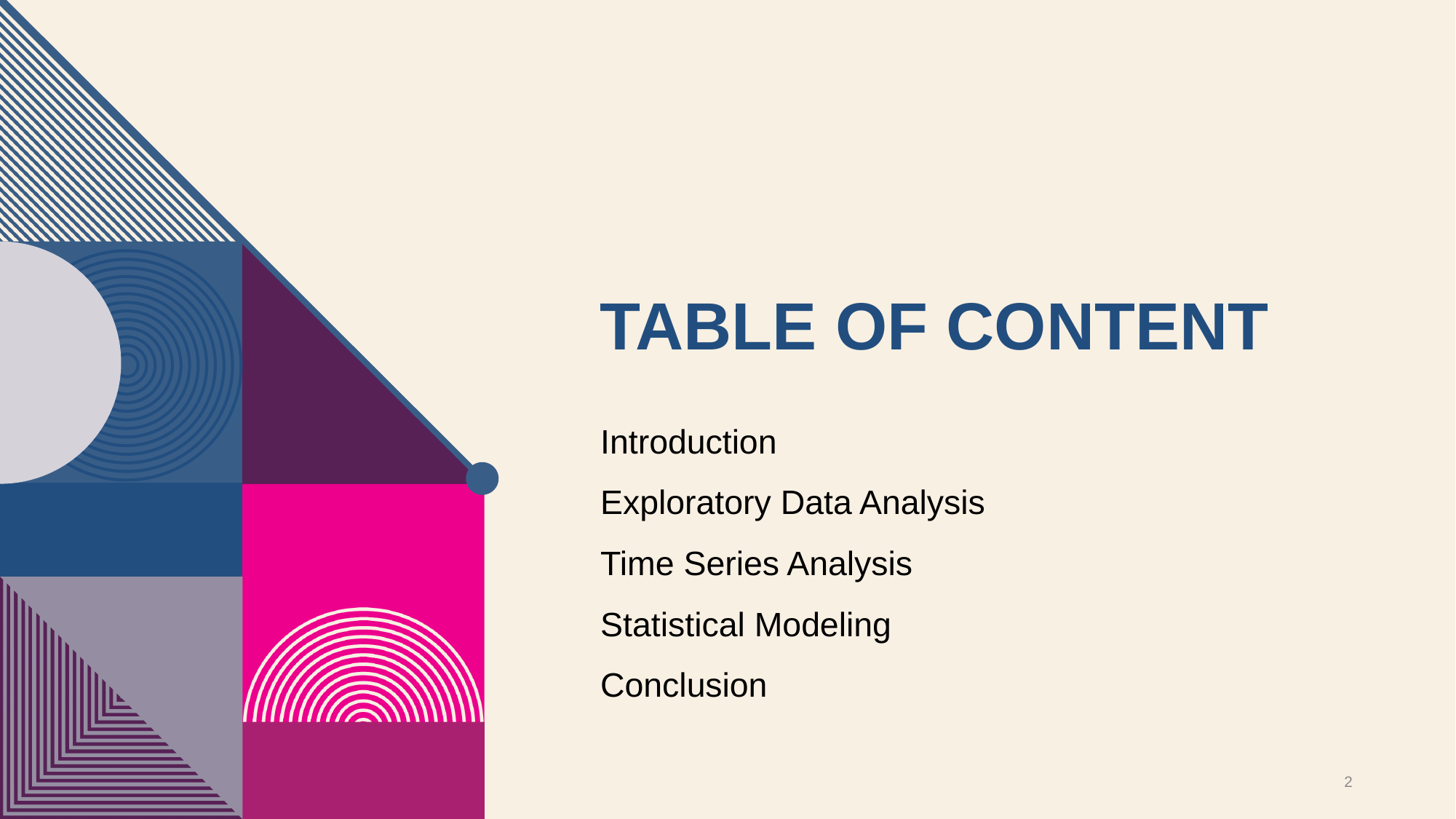

# Table of content
Introduction
Exploratory Data Analysis
Time Series Analysis
Statistical Modeling
Conclusion
2